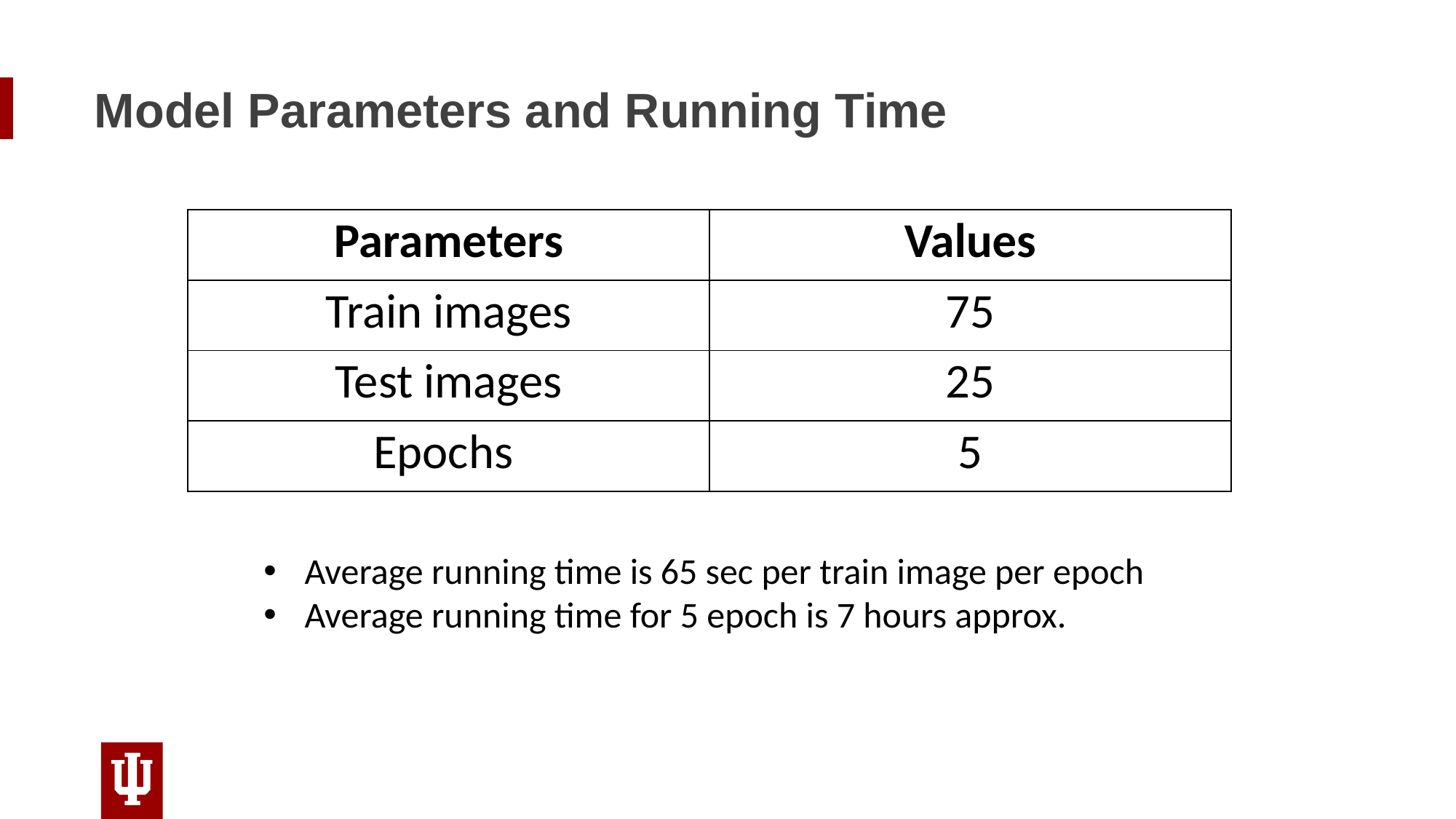

# Model Parameters and Running Time
| Parameters | Values |
| --- | --- |
| Train images | 75 |
| Test images | 25 |
| Epochs | 5 |
Average running time is 65 sec per train image per epoch
Average running time for 5 epoch is 7 hours approx.